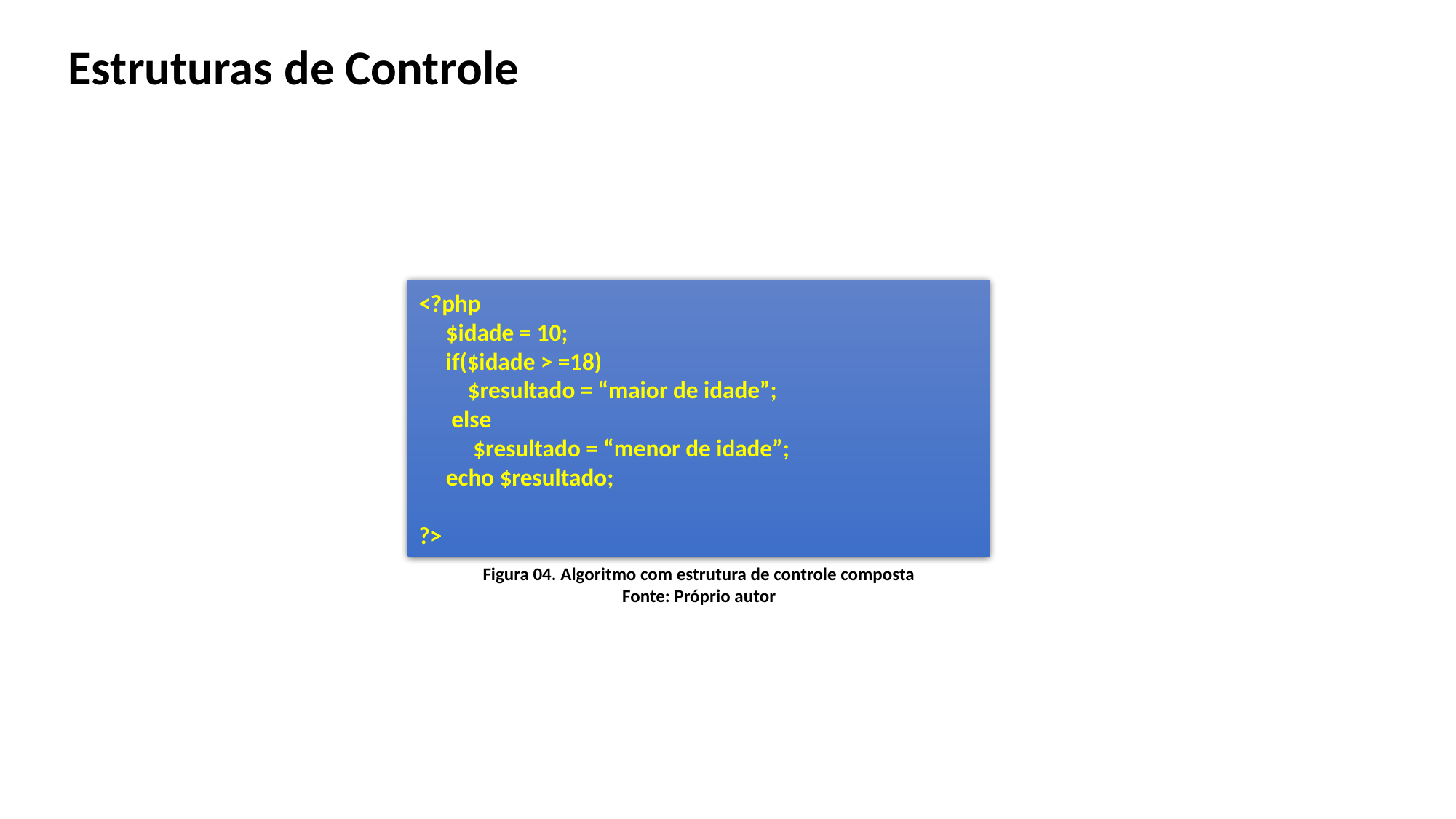

Estruturas de Controle
<?php
     $idade = 10;
     if($idade > =18)
         $resultado = “maior de idade”;
      else
          $resultado = “menor de idade”;
     echo $resultado;

?>
Figura 04. Algoritmo com estrutura de controle composta
Fonte: Próprio autor